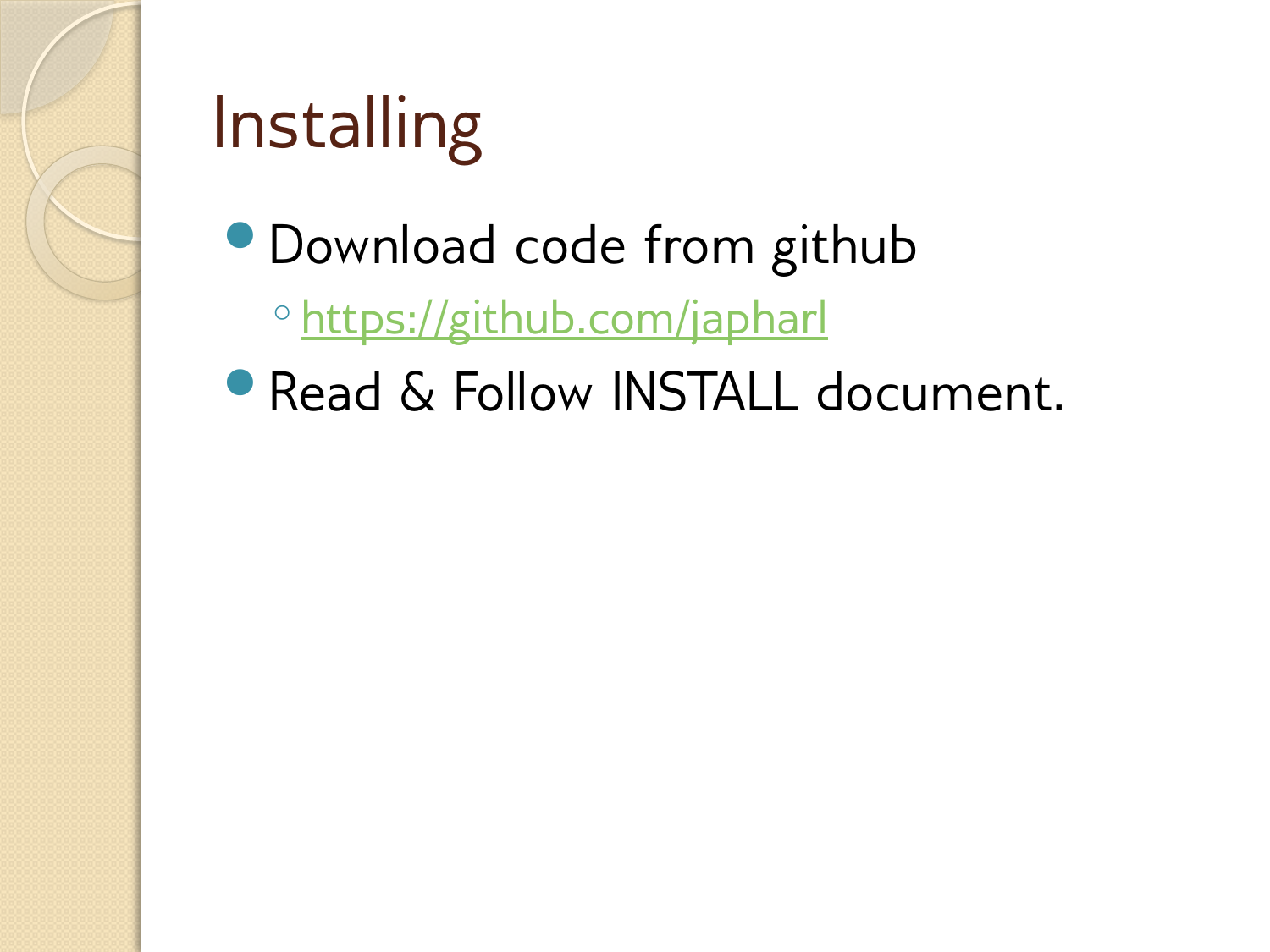

# Installing
Download code from github
https://github.com/japharl
Read & Follow INSTALL document.